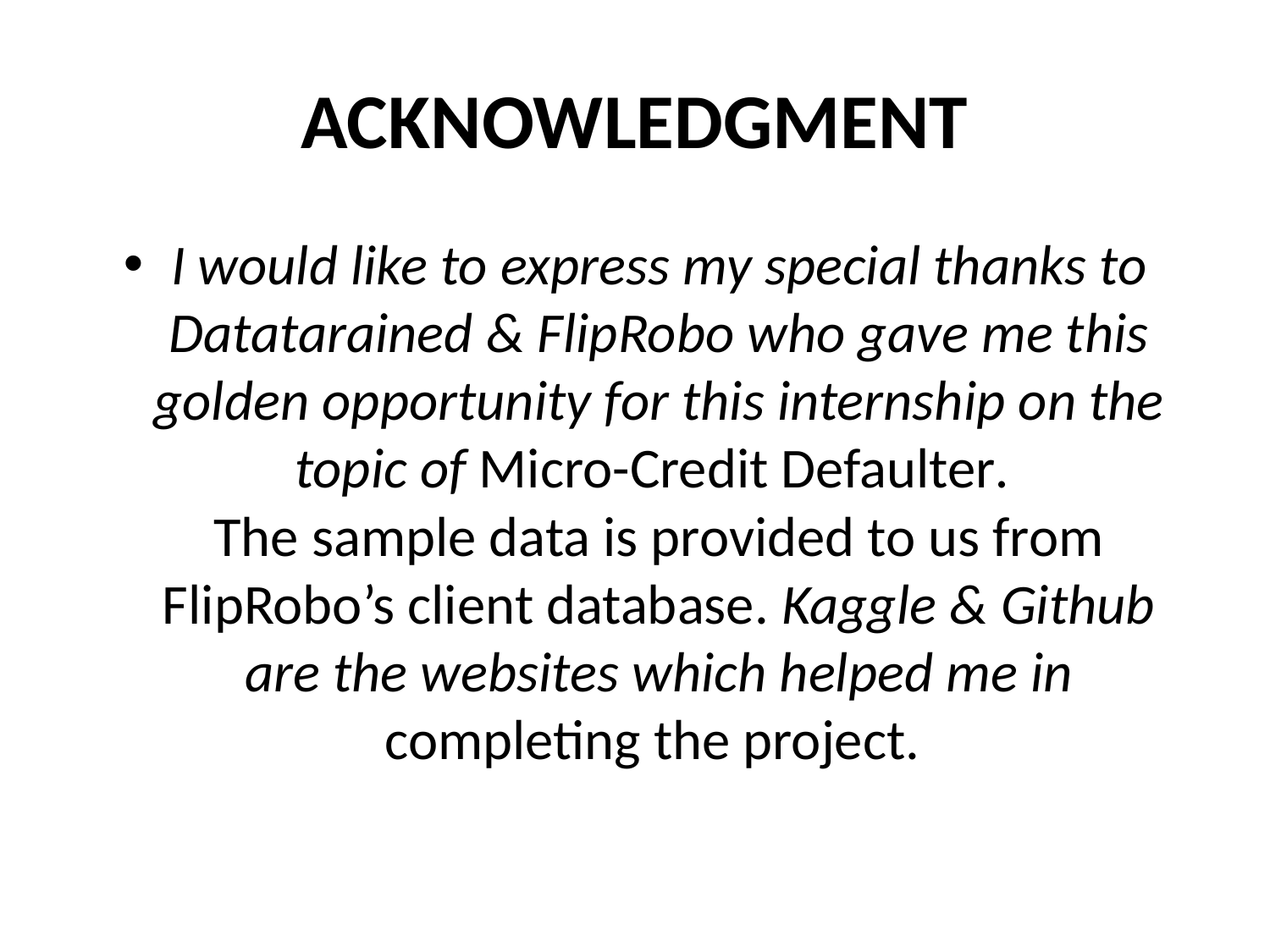

# ACKNOWLEDGMENT
I would like to express my special thanks to Datatarained & FlipRobo who gave me this golden opportunity for this internship on the topic of Micro-Credit Defaulter.
The sample data is provided to us from FlipRobo’s client database. Kaggle & Github are the websites which helped me in completing the project.